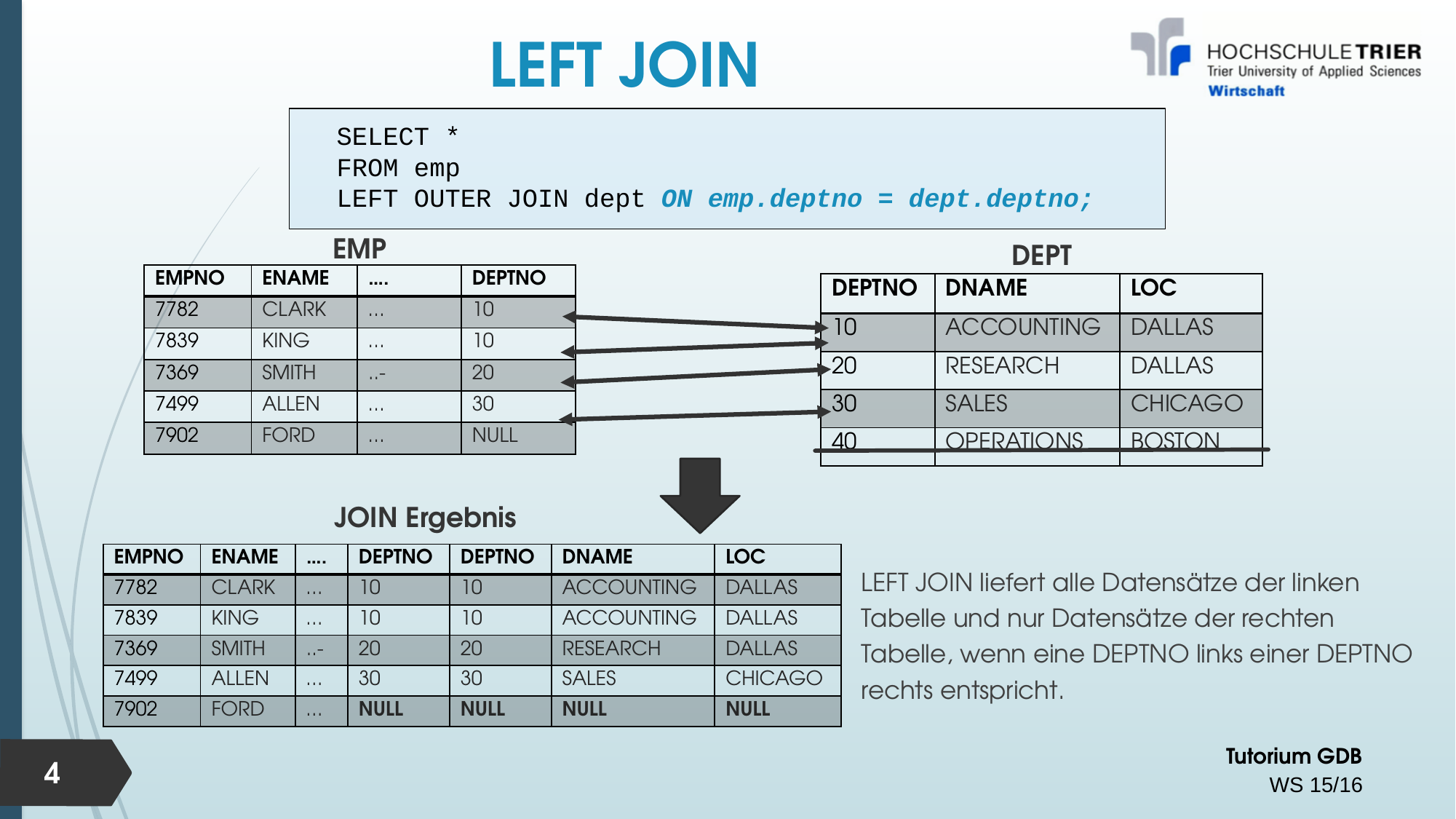

# LEFT JOIN
SELECT *
FROM emp
LEFT OUTER JOIN dept ON emp.deptno = dept.deptno;
EMP
DEPT
| EMPNO | ENAME | …. | DEPTNO |
| --- | --- | --- | --- |
| 7782 | CLARK | … | 10 |
| 7839 | KING | … | 10 |
| 7369 | SMITH | ..- | 20 |
| 7499 | ALLEN | … | 30 |
| 7902 | FORD | … | NULL |
| DEPTNO | DNAME | LOC |
| --- | --- | --- |
| 10 | ACCOUNTING | DALLAS |
| 20 | RESEARCH | DALLAS |
| 30 | SALES | CHICAGO |
| 40 | OPERATIONS | BOSTON |

JOIN Ergebnis
| EMPNO | ENAME | …. | DEPTNO | DEPTNO | DNAME | LOC |
| --- | --- | --- | --- | --- | --- | --- |
| 7782 | CLARK | … | 10 | 10 | ACCOUNTING | DALLAS |
| 7839 | KING | … | 10 | 10 | ACCOUNTING | DALLAS |
| 7369 | SMITH | ..- | 20 | 20 | RESEARCH | DALLAS |
| 7499 | ALLEN | … | 30 | 30 | SALES | CHICAGO |
| 7902 | FORD | … | NULL | NULL | NULL | NULL |
LEFT JOIN liefert alle Datensätze der linken Tabelle und nur Datensätze der rechten Tabelle, wenn eine DEPTNO links einer DEPTNO rechts entspricht.